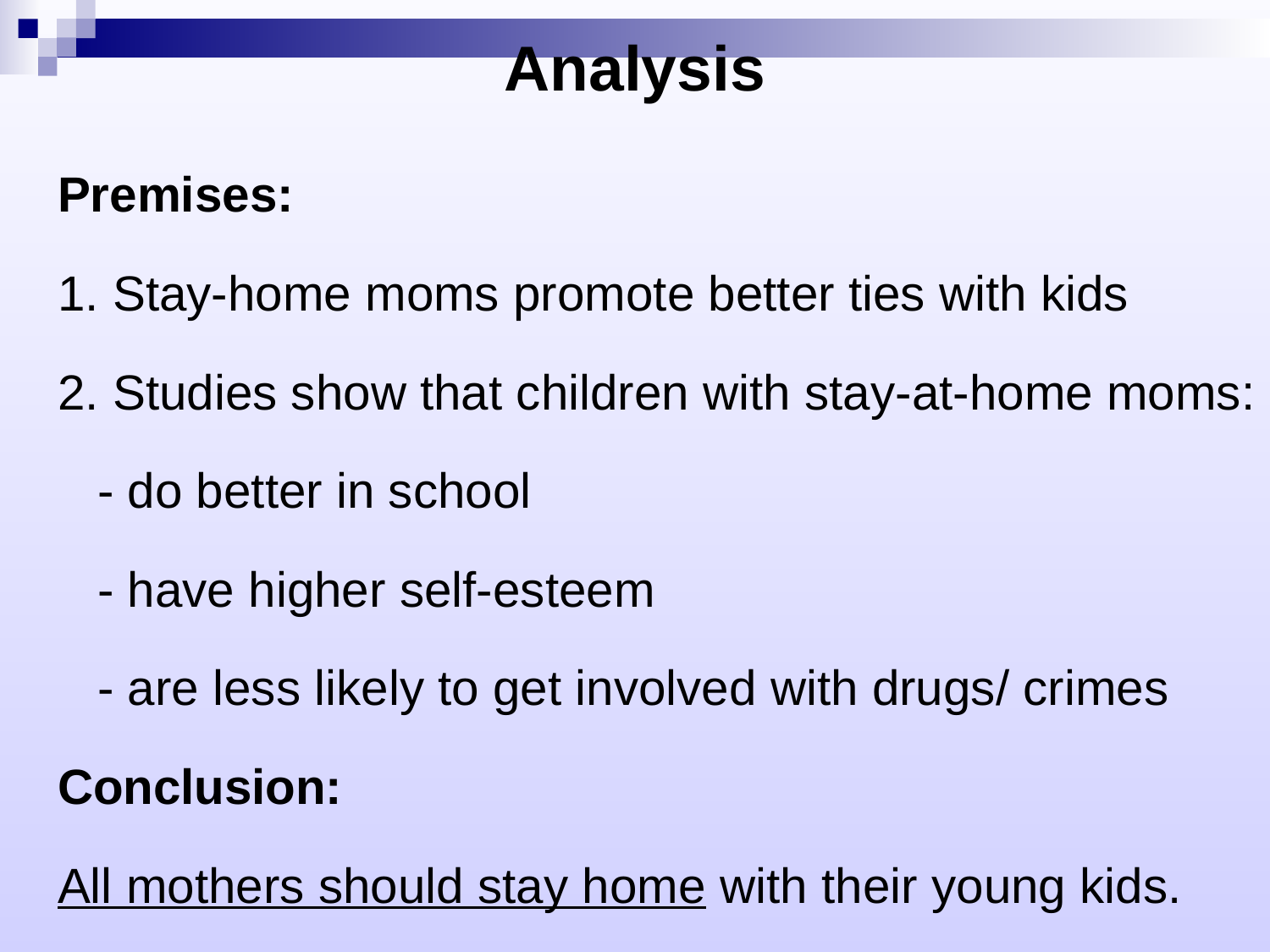

Analysis
Premises:
1. Stay-home moms promote better ties with kids
2. Studies show that children with stay-at-home moms:
	- do better in school
	- have higher self-esteem
	- are less likely to get involved with drugs/ crimes
Conclusion:
All mothers should stay home with their young kids.